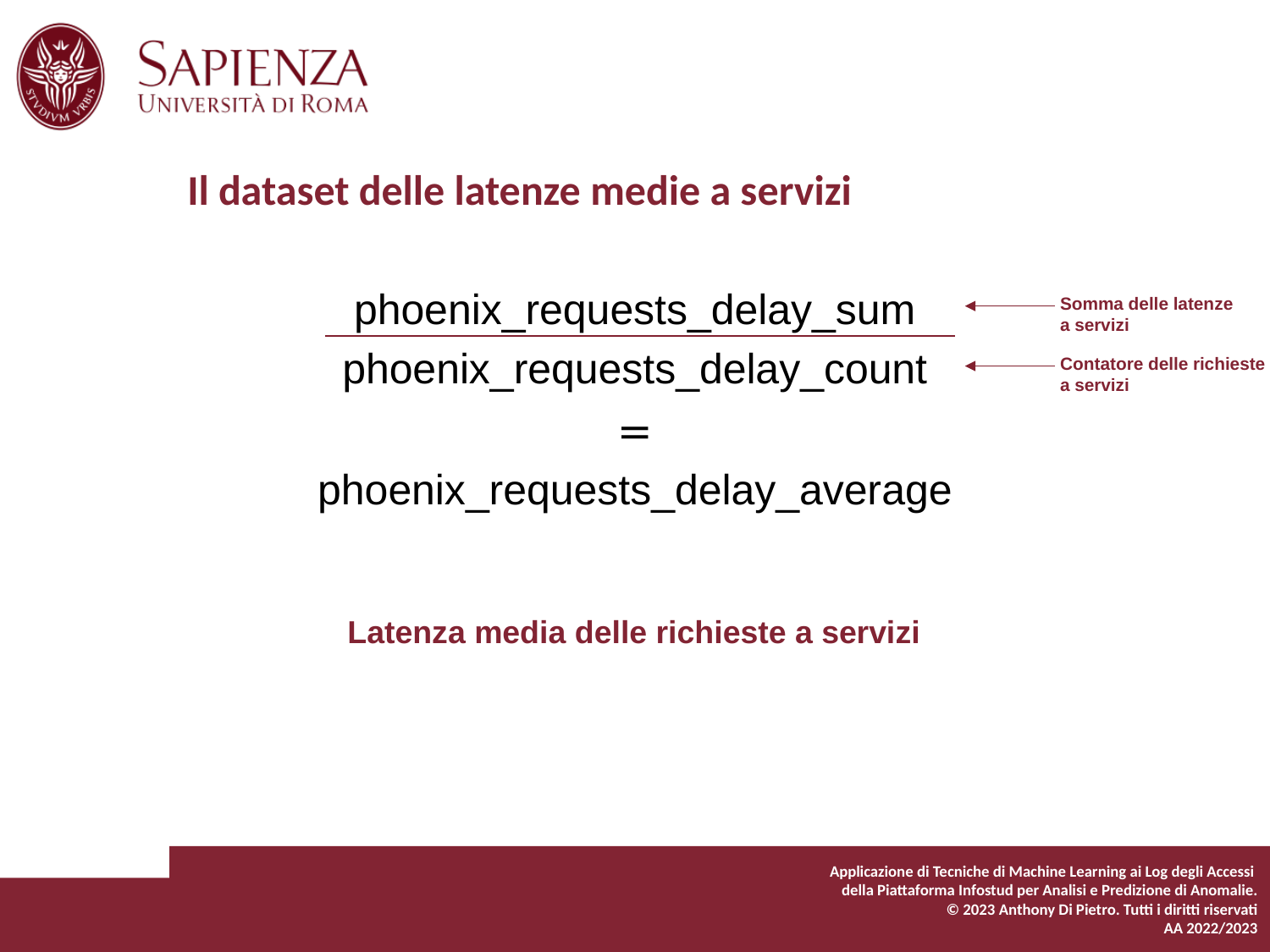

# Il dataset delle latenze medie a servizi
phoenix_requests_delay_sum
phoenix_requests_delay_count
Somma delle latenze a servizi
Contatore delle richieste a servizi
=
phoenix_requests_delay_average
Latenza media delle richieste a servizi